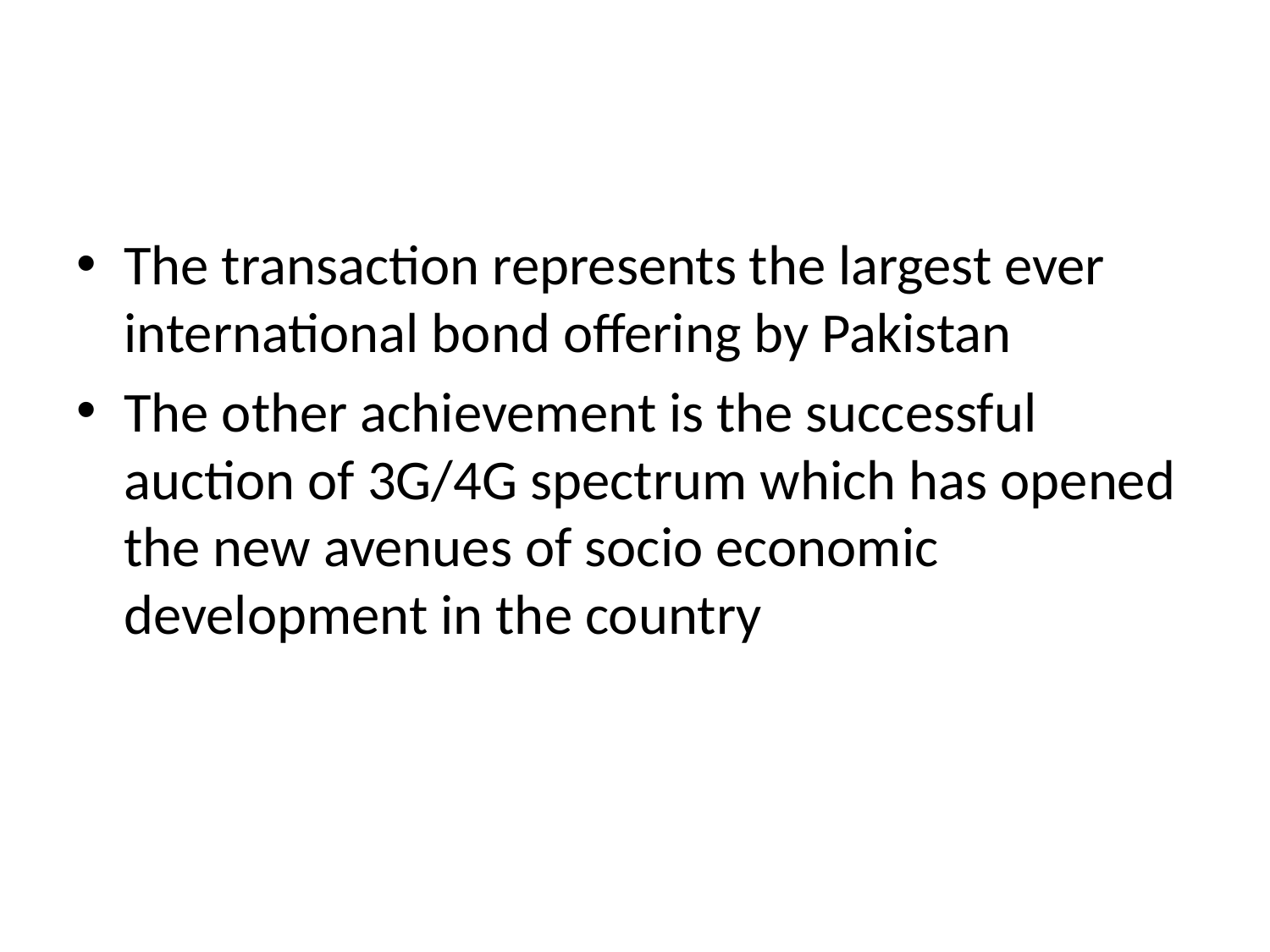

#
The transaction represents the largest ever international bond offering by Pakistan
The other achievement is the successful auction of 3G/4G spectrum which has opened the new avenues of socio economic development in the country